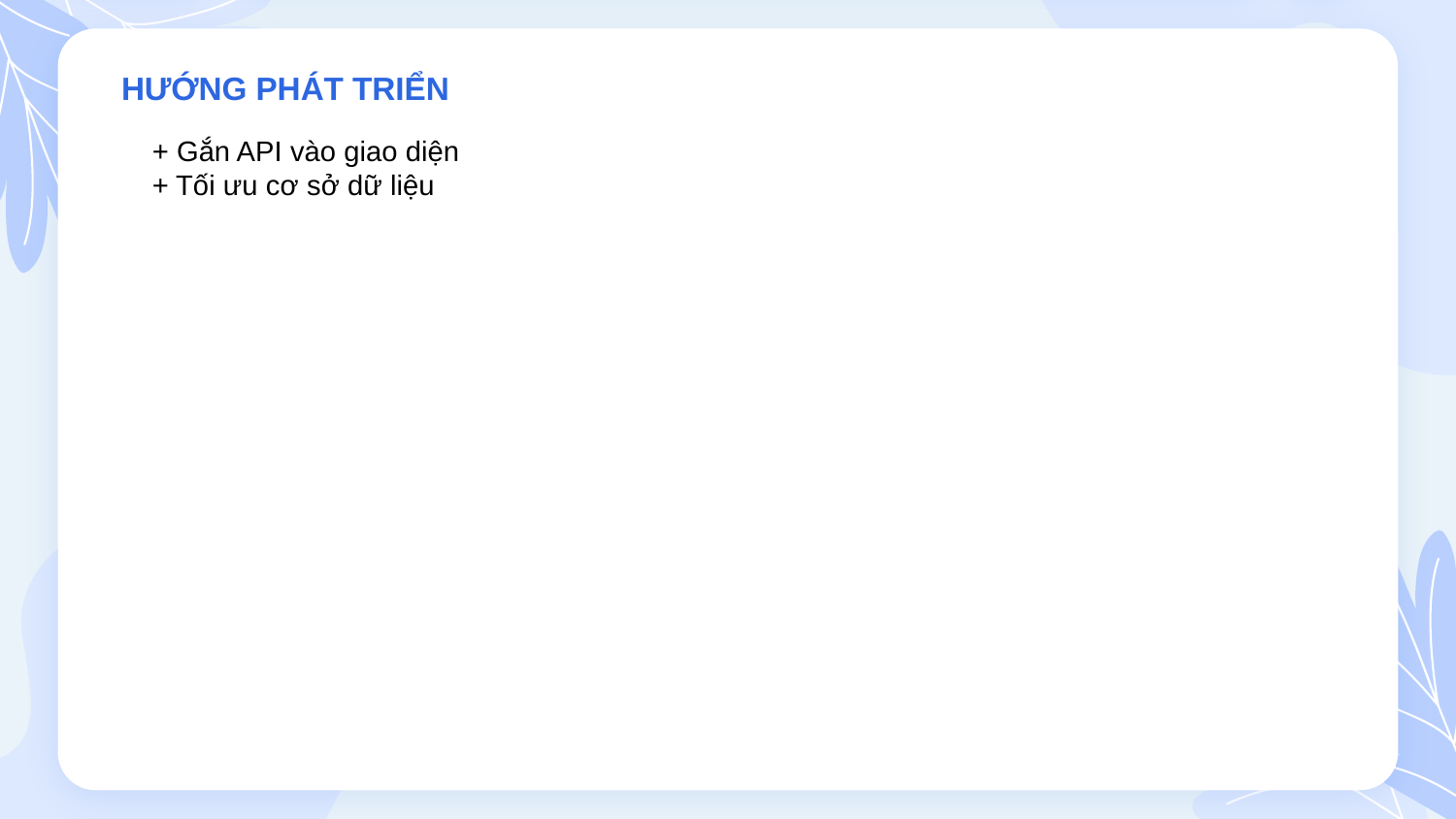

HƯỚNG PHÁT TRIỂN
+ Gắn API vào giao diện
+ Tối ưu cơ sở dữ liệu